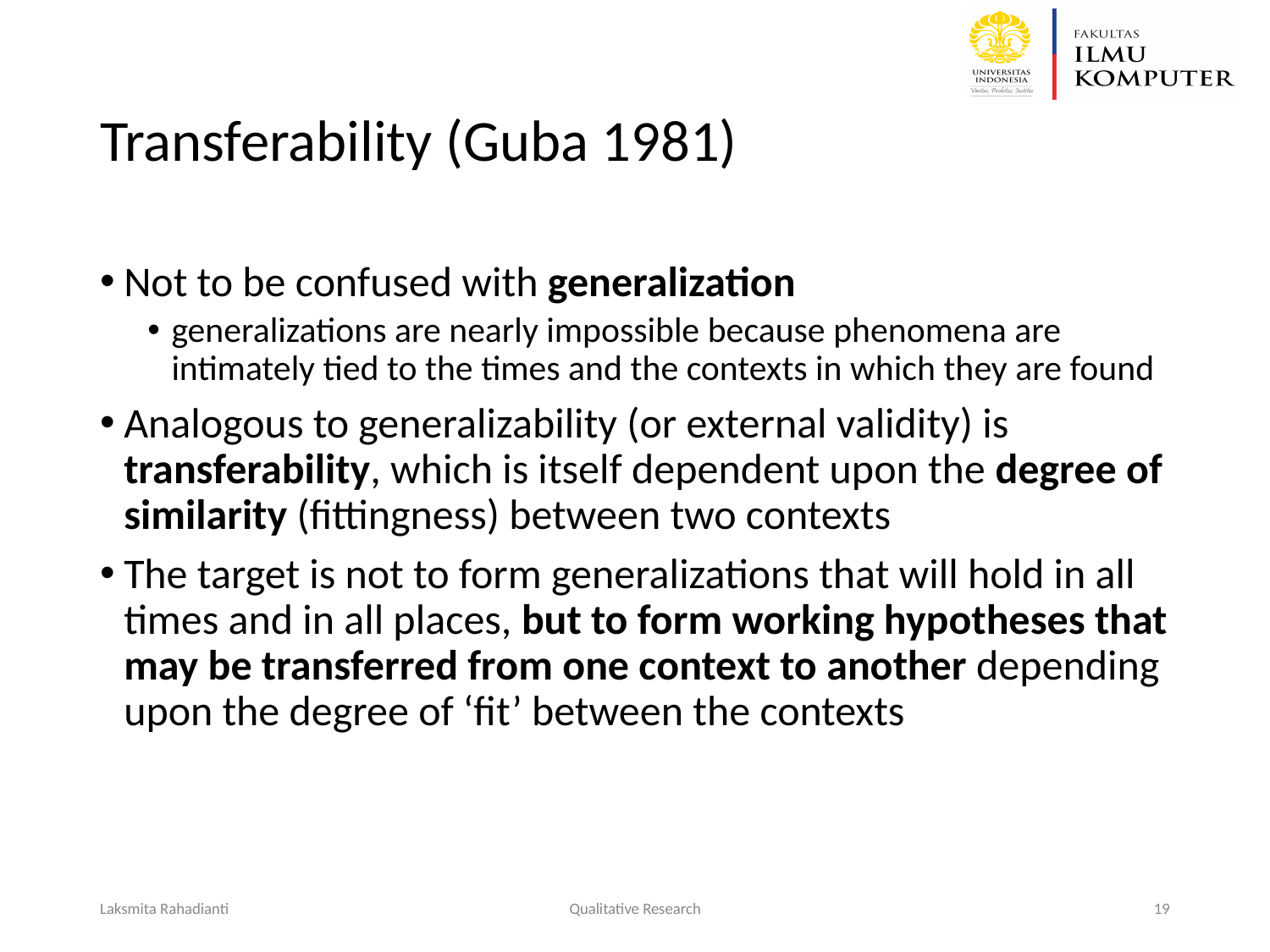

# Transferability (Guba 1981)
Not to be confused with generalization
generalizations are nearly impossible because phenomena are intimately tied to the times and the contexts in which they are found
Analogous to generalizability (or external validity) is transferability, which is itself dependent upon the degree of similarity (fittingness) between two contexts
The target is not to form generalizations that will hold in all times and in all places, but to form working hypotheses that may be transferred from one context to another depending upon the degree of ‘fit’ between the contexts
Laksmita Rahadianti
Qualitative Research
19